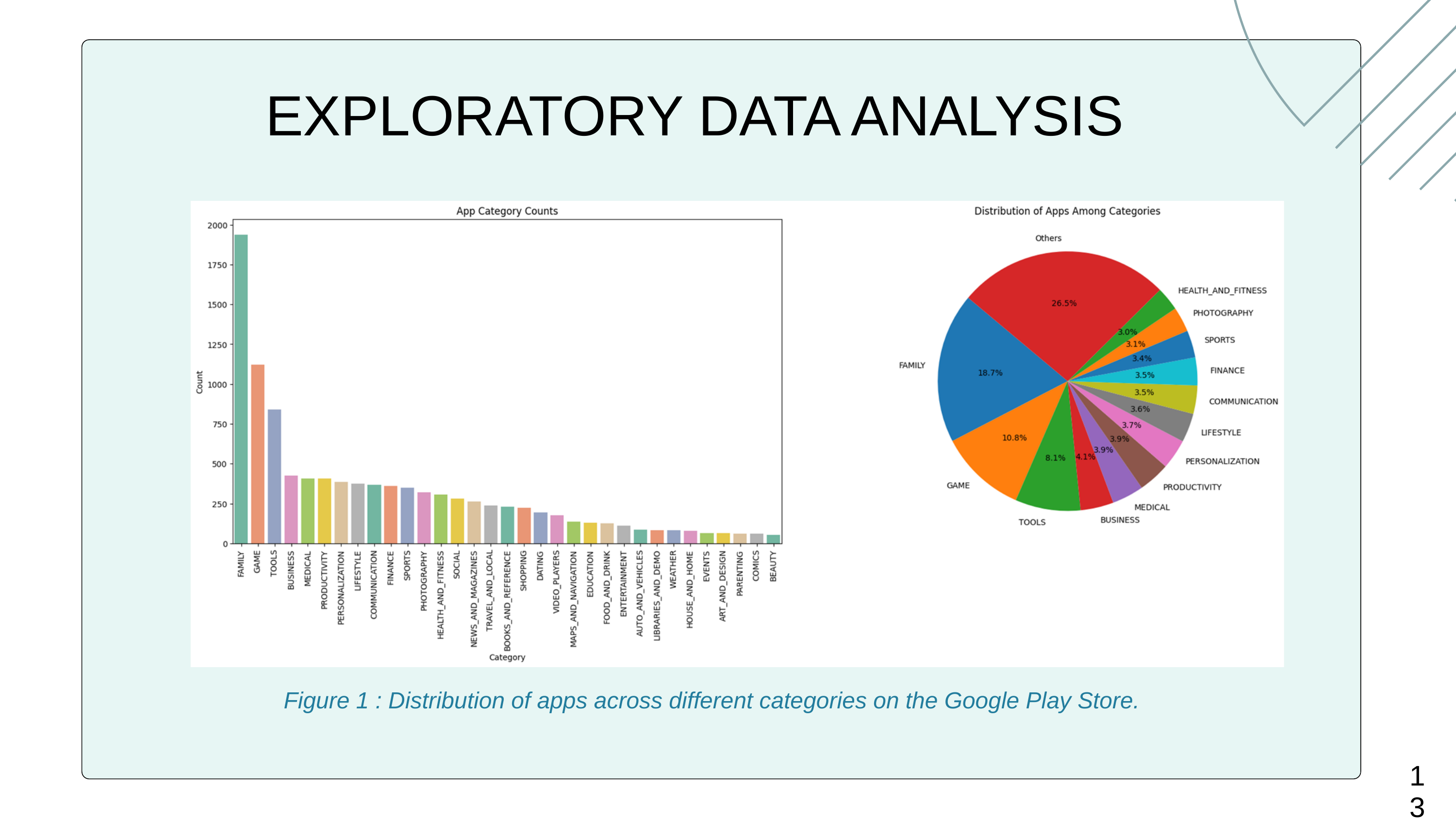

EXPLORATORY DATA ANALYSIS

Figure 1 : Distribution of apps across different categories on the Google Play Store.
13